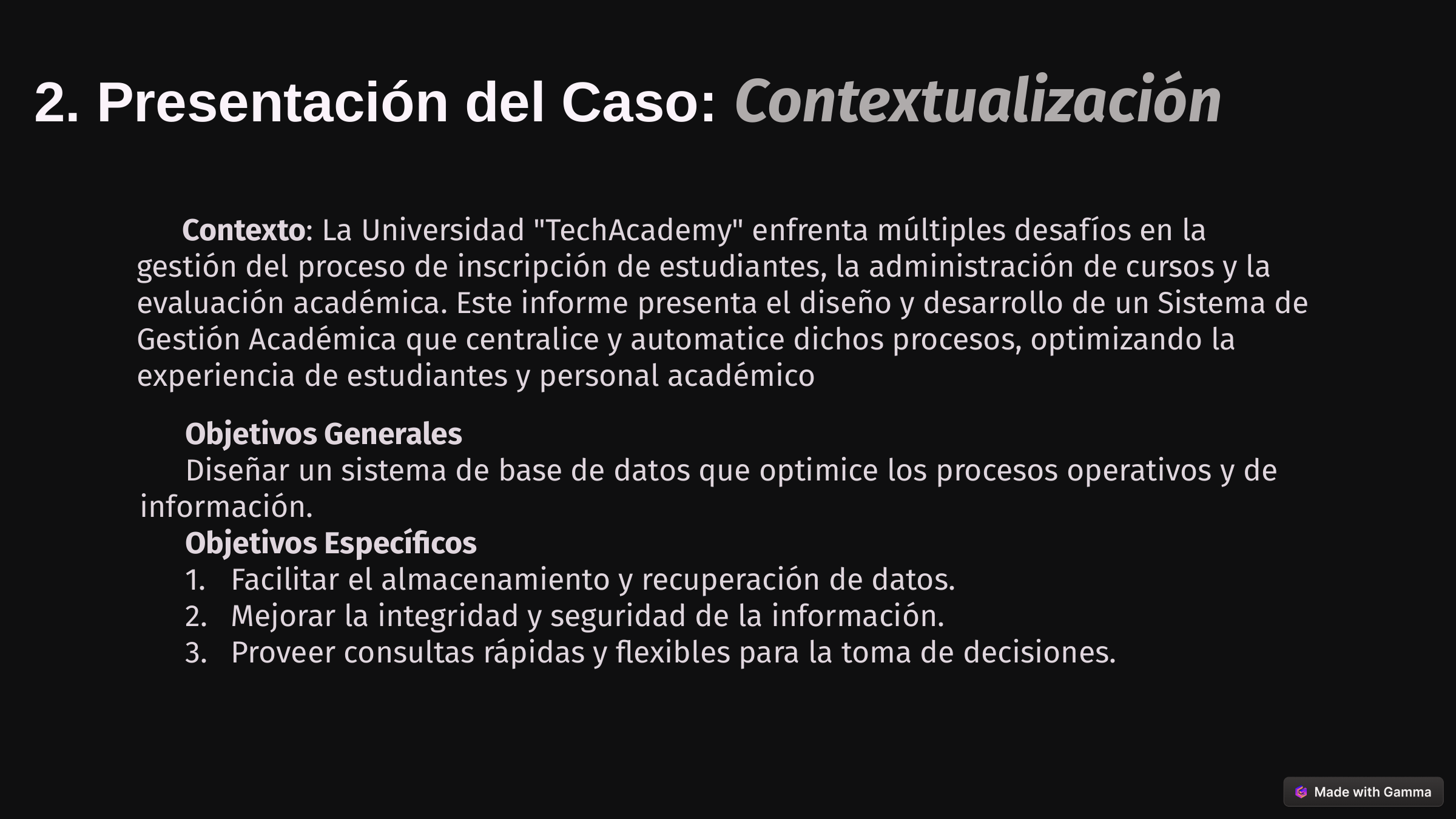

2. Presentación del Caso: Contextualización
Contexto: La Universidad "TechAcademy" enfrenta múltiples desafíos en la gestión del proceso de inscripción de estudiantes, la administración de cursos y la evaluación académica. Este informe presenta el diseño y desarrollo de un Sistema de Gestión Académica que centralice y automatice dichos procesos, optimizando la experiencia de estudiantes y personal académico
Objetivos Generales
Diseñar un sistema de base de datos que optimice los procesos operativos y de información.
Objetivos Específicos
1.	Facilitar el almacenamiento y recuperación de datos.
2.	Mejorar la integridad y seguridad de la información.
3.	Proveer consultas rápidas y flexibles para la toma de decisiones.